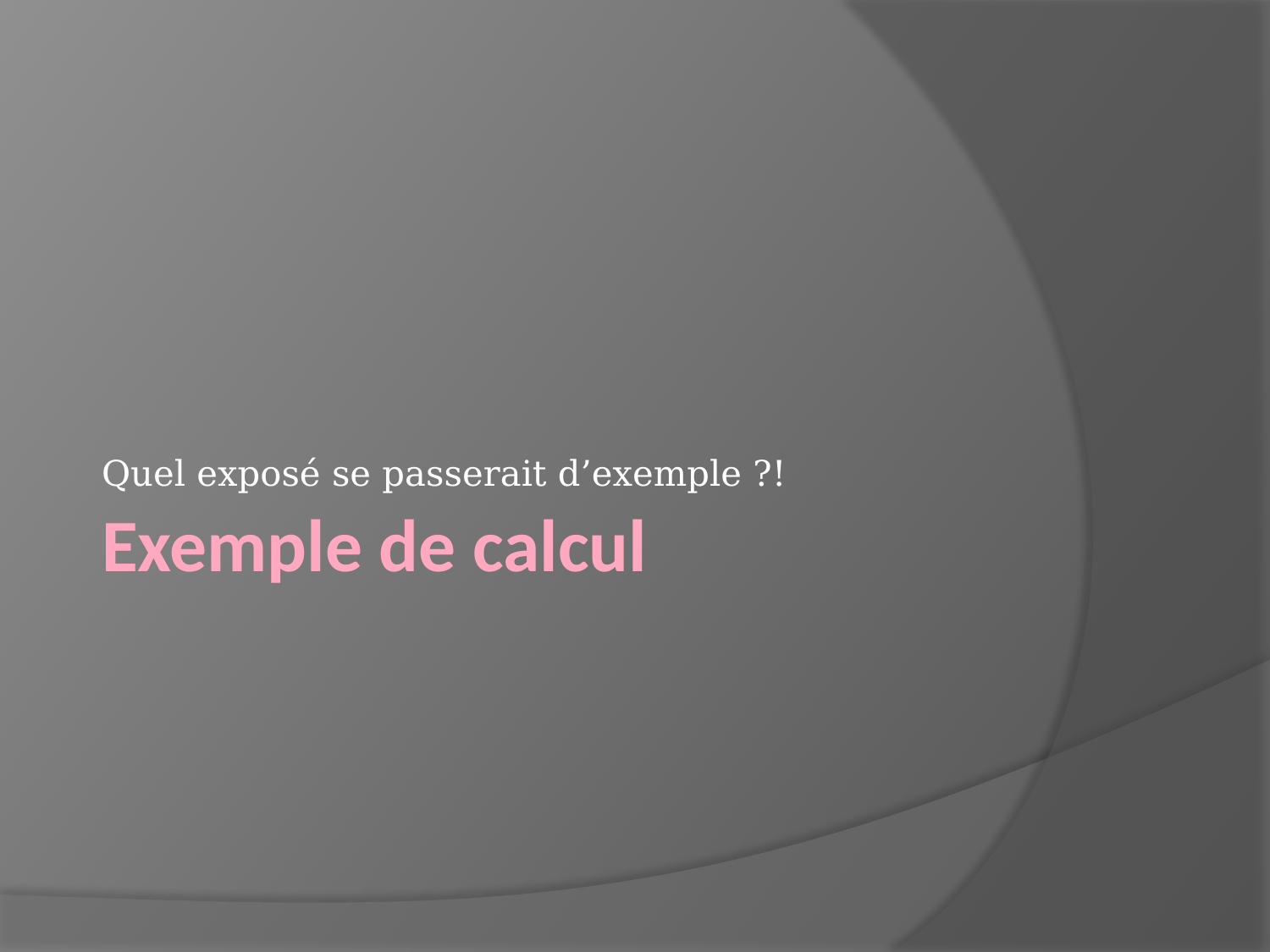

Quel exposé se passerait d’exemple ?!
# Exemple de calcul